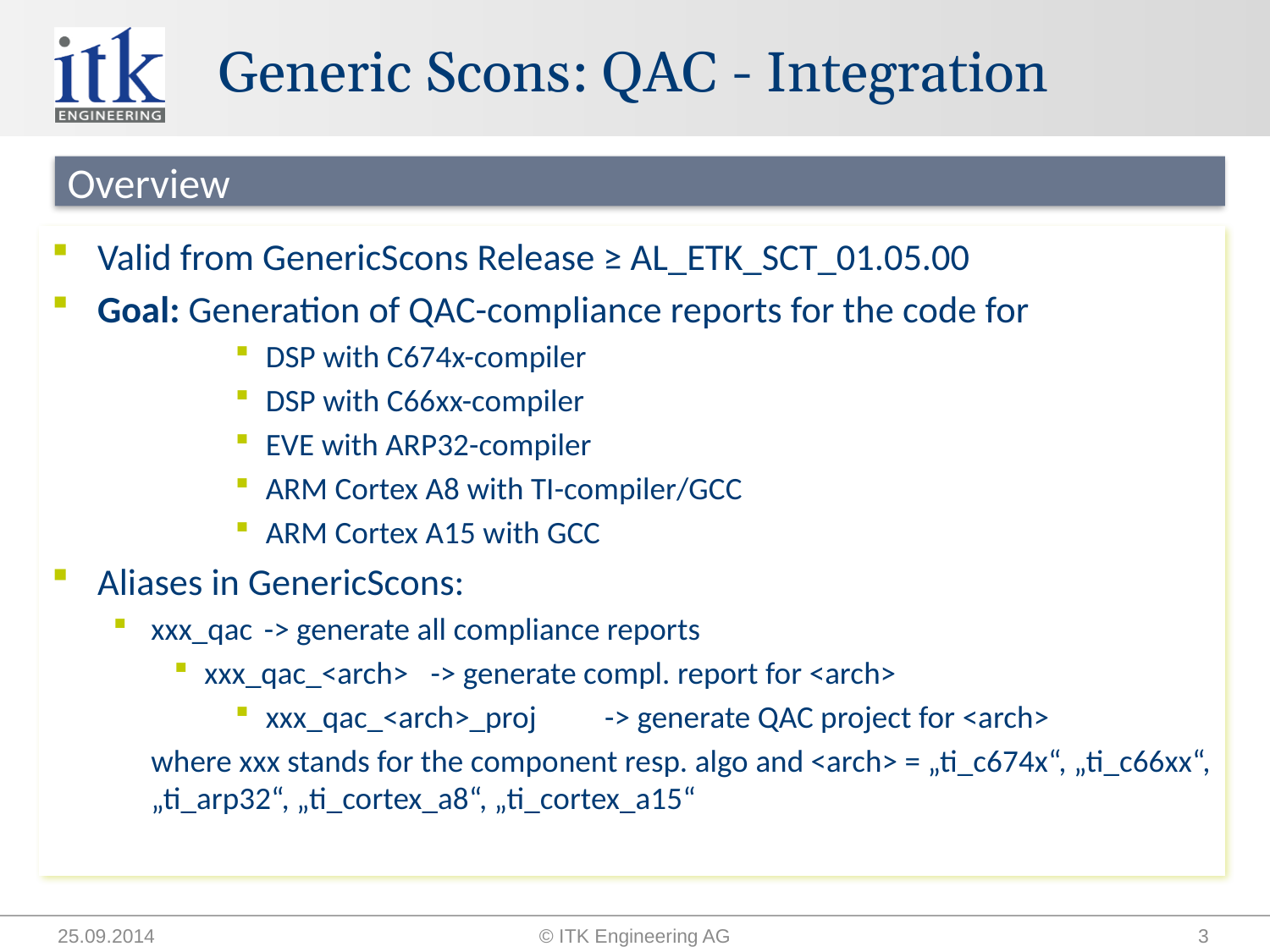

# Generic Scons: QAC - Integration
Overview
Valid from GenericScons Release ≥ AL_ETK_SCT_01.05.00
Goal: Generation of QAC-compliance reports for the code for
DSP with C674x-compiler
DSP with C66xx-compiler
EVE with ARP32-compiler
ARM Cortex A8 with TI-compiler/GCC
ARM Cortex A15 with GCC
Aliases in GenericScons:
xxx_qac				-> generate all compliance reports
xxx_qac_<arch>			-> generate compl. report for <arch>
xxx_qac_<arch>_proj	-> generate QAC project for <arch>
	where xxx stands for the component resp. algo and <arch> = „ti_c674x“, „ti_c66xx“, „ti_arp32“, „ti_cortex_a8“, „ti_cortex_a15“

25.09.2014
© ITK Engineering AG
3